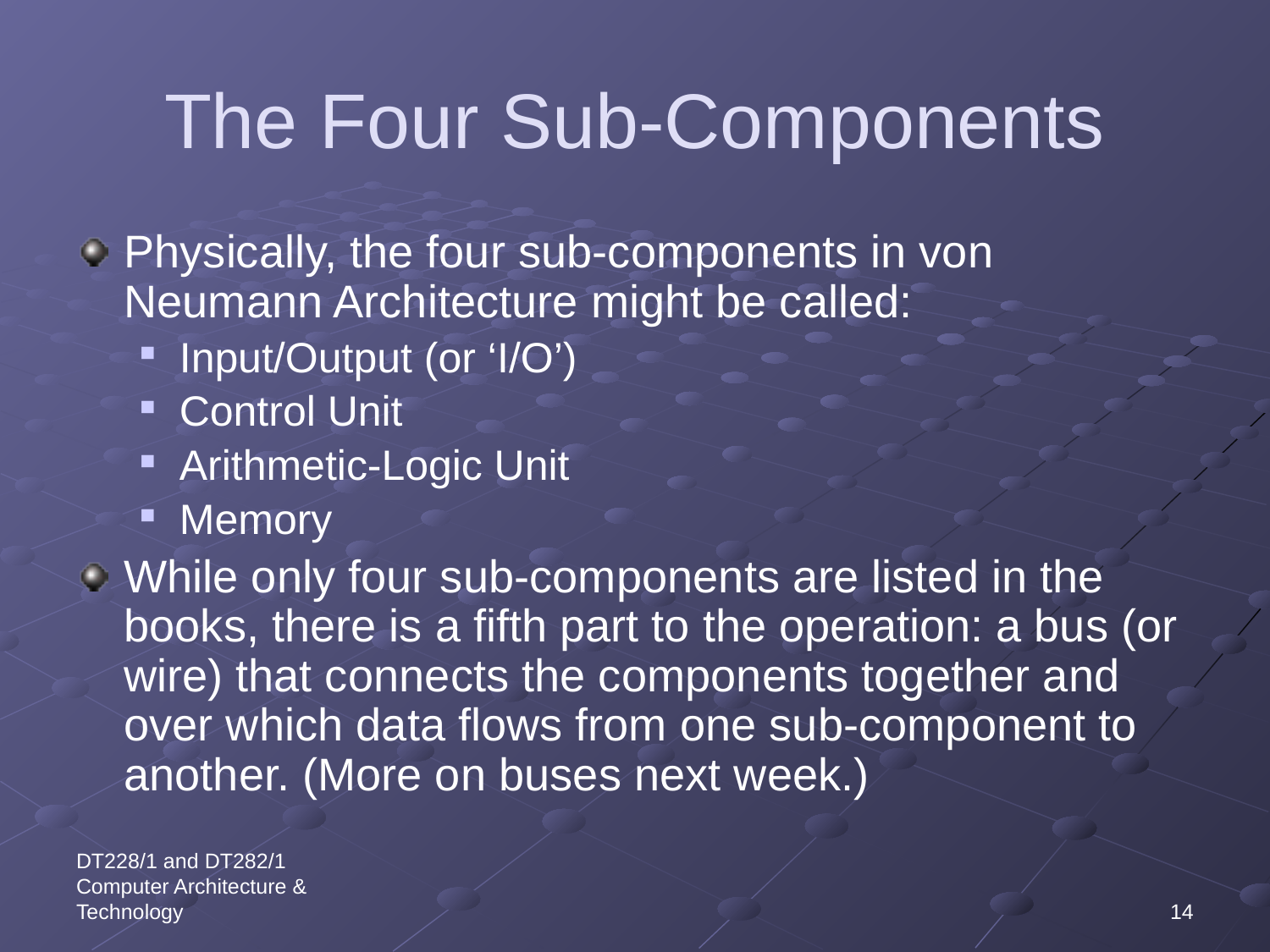

# The Four Sub-Components
Physically, the four sub-components in von Neumann Architecture might be called:
Input/Output (or ‘I/O’)
Control Unit
Arithmetic-Logic Unit
Memory
While only four sub-components are listed in the books, there is a fifth part to the operation: a bus (or wire) that connects the components together and over which data flows from one sub-component to another. (More on buses next week.)
DT228/1 and DT282/1 Computer Architecture & Technology
14